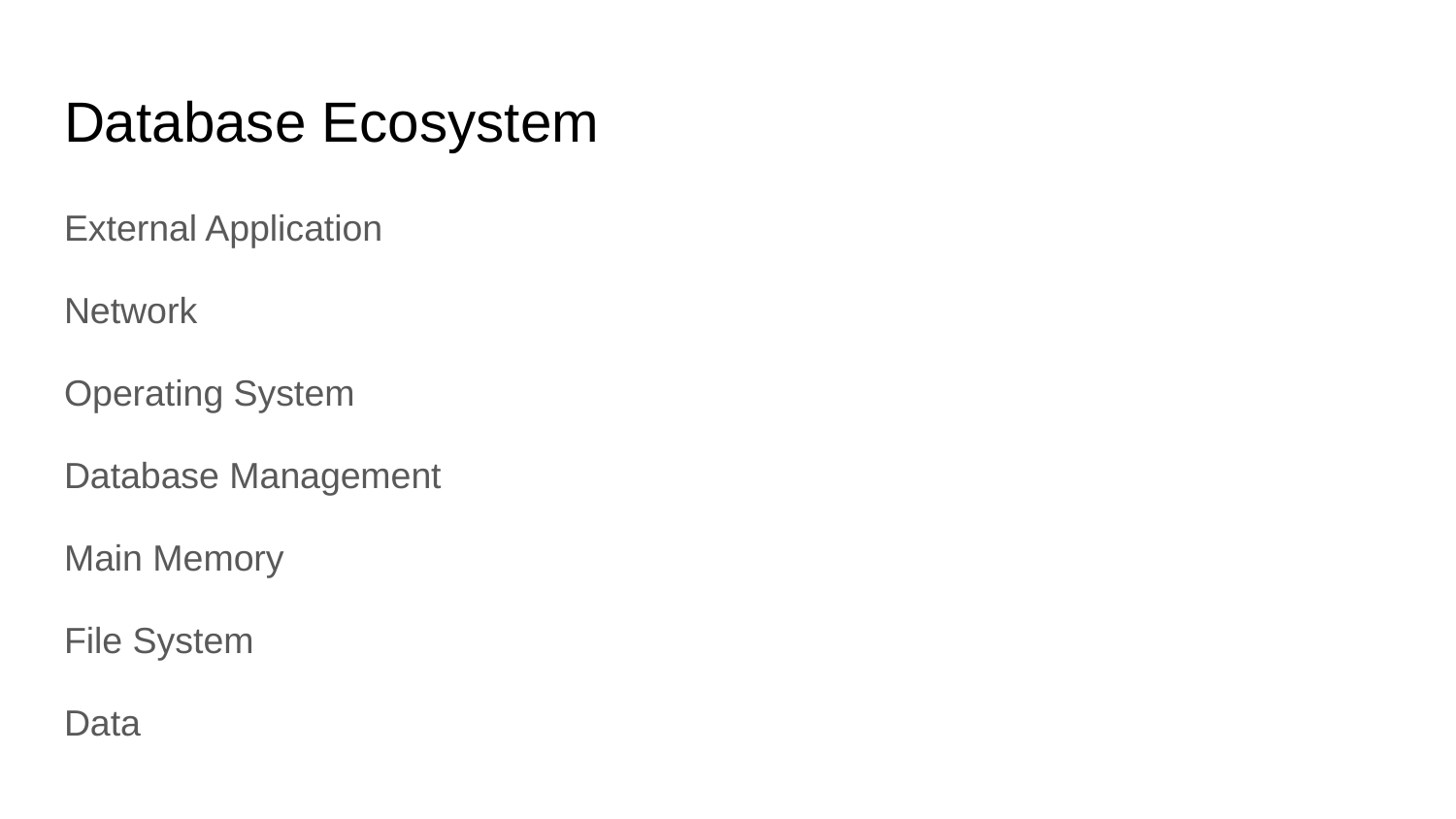

# Database Ecosystem
External Application
Network
Operating System
Database Management
Main Memory
File System
Data